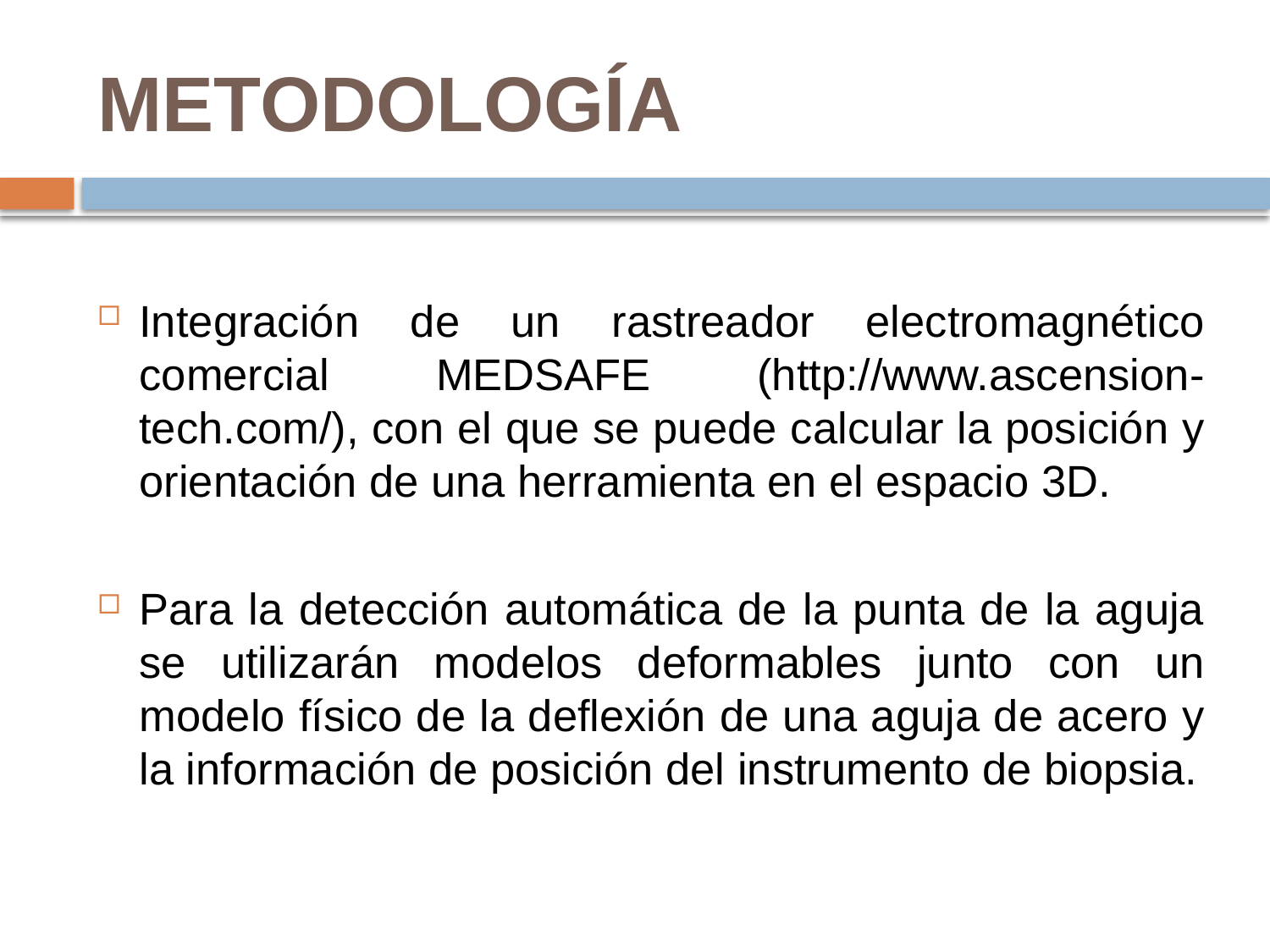

# METODOLOGÍA

Integración de un rastreador electromagnético comercial MEDSAFE (http://www.ascension-tech.com/), con el que se puede calcular la posición y orientación de una herramienta en el espacio 3D.

Para la detección automática de la punta de la aguja se utilizarán modelos deformables junto con un modelo físico de la deflexión de una aguja de acero y la información de posición del instrumento de biopsia.